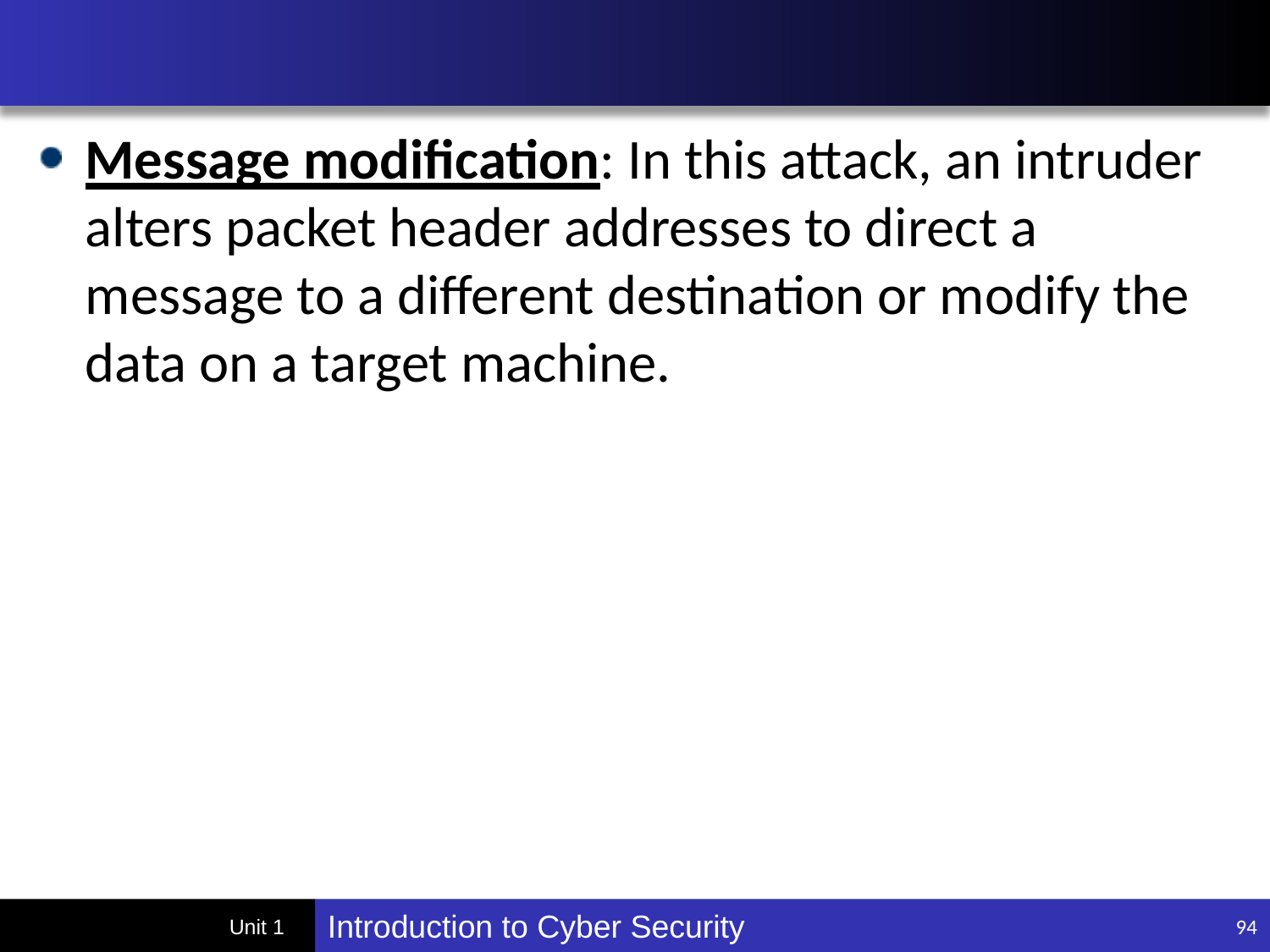

#
Message modification: In this attack, an intruder alters packet header addresses to direct a message to a different destination or modify the data on a target machine.

94